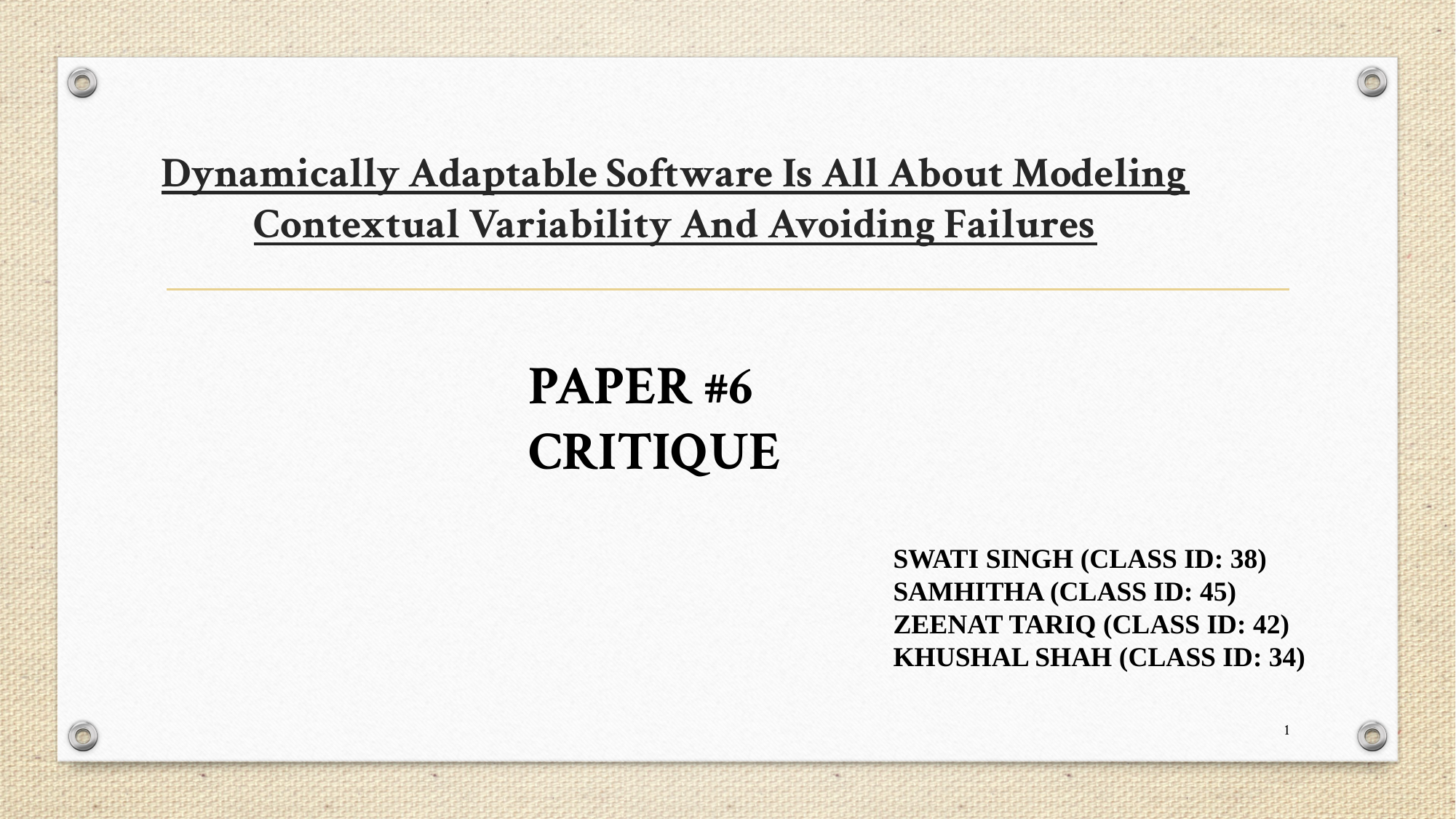

# Dynamically Adaptable Software Is All About Modeling Contextual Variability And Avoiding Failures
PAPER #6
CRITIQUE

SWATI SINGH (CLASS ID: 38)
SAMHITHA (CLASS ID: 45)
ZEENAT TARIQ (CLASS ID: 42)
KHUSHAL SHAH (CLASS ID: 34)
1